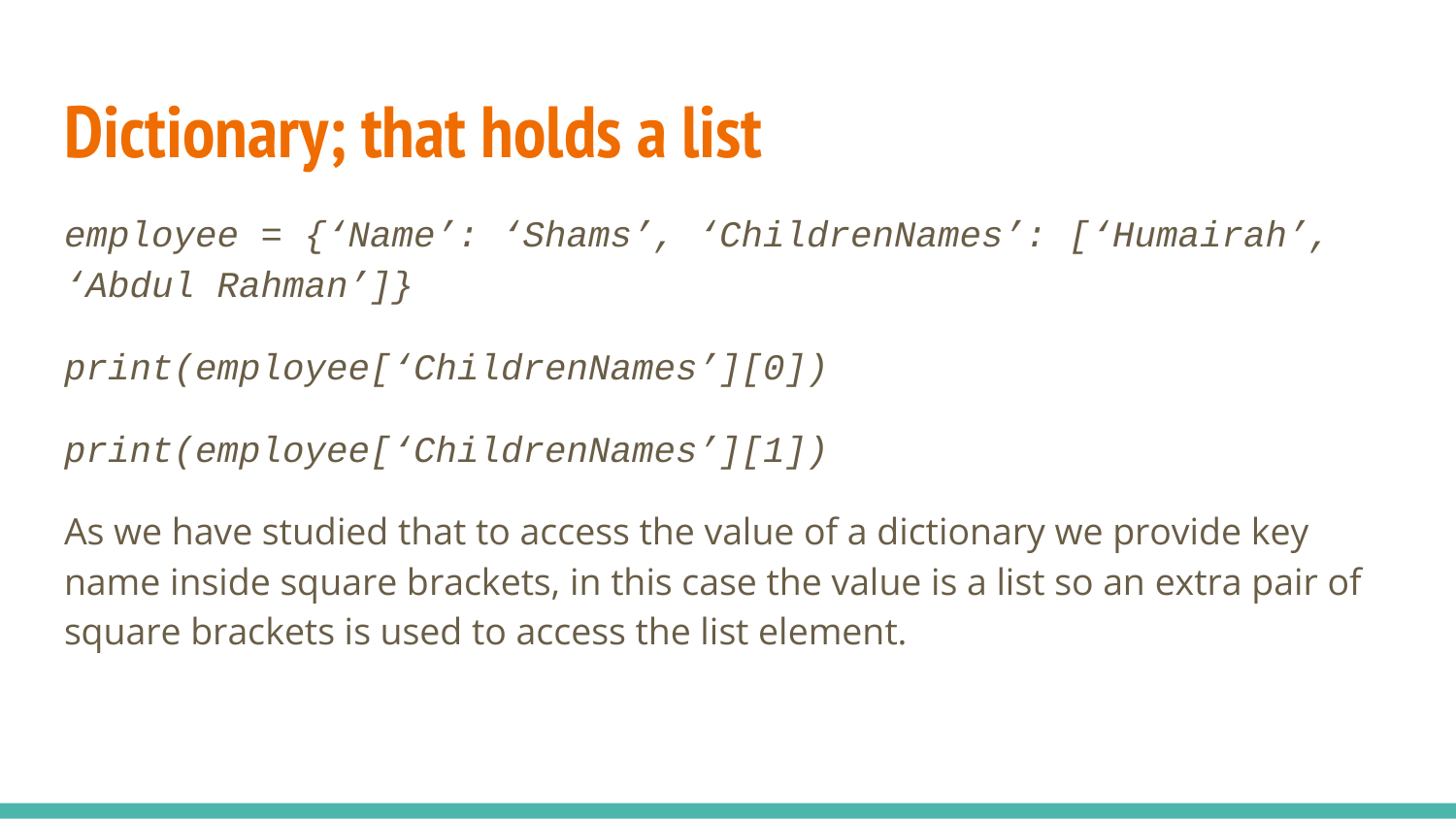

# Dictionary; that holds a list
employee = {‘Name’: ‘Shams’, ‘ChildrenNames’: [‘Humairah’, ‘Abdul Rahman’]}
print(employee[‘ChildrenNames’][0])
print(employee[‘ChildrenNames’][1])
As we have studied that to access the value of a dictionary we provide key name inside square brackets, in this case the value is a list so an extra pair of square brackets is used to access the list element.